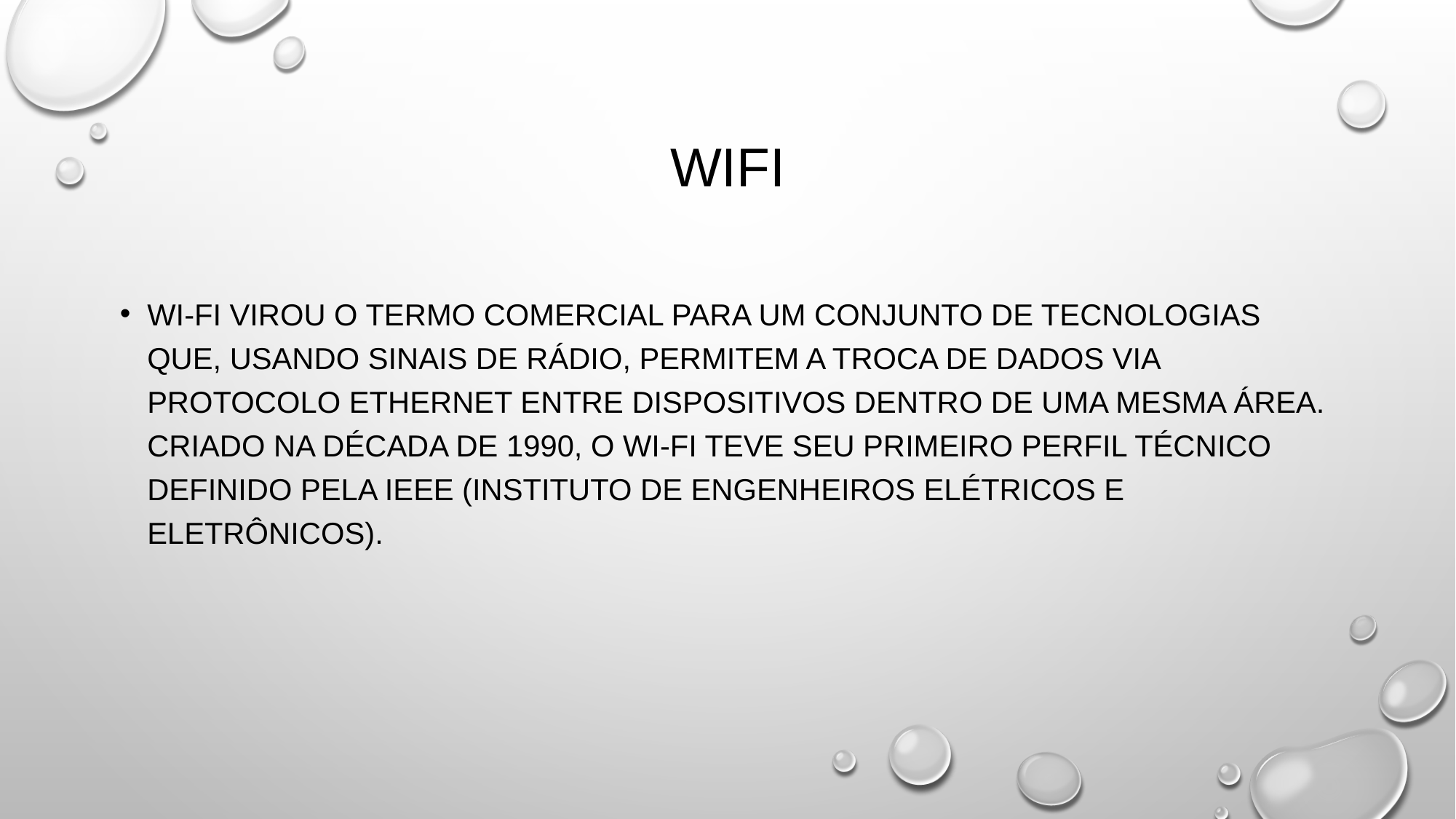

# Wifi
Wi-Fi virou o termo comercial para um conjunto de tecnologias que, usando sinais de rádio, permitem a troca de dados via protocolo Ethernet entre dispositivos dentro de uma mesma área. Criado na década de 1990, o Wi-Fi teve seu primeiro perfil técnico definido pela IEEE (Instituto de Engenheiros Elétricos e Eletrônicos).